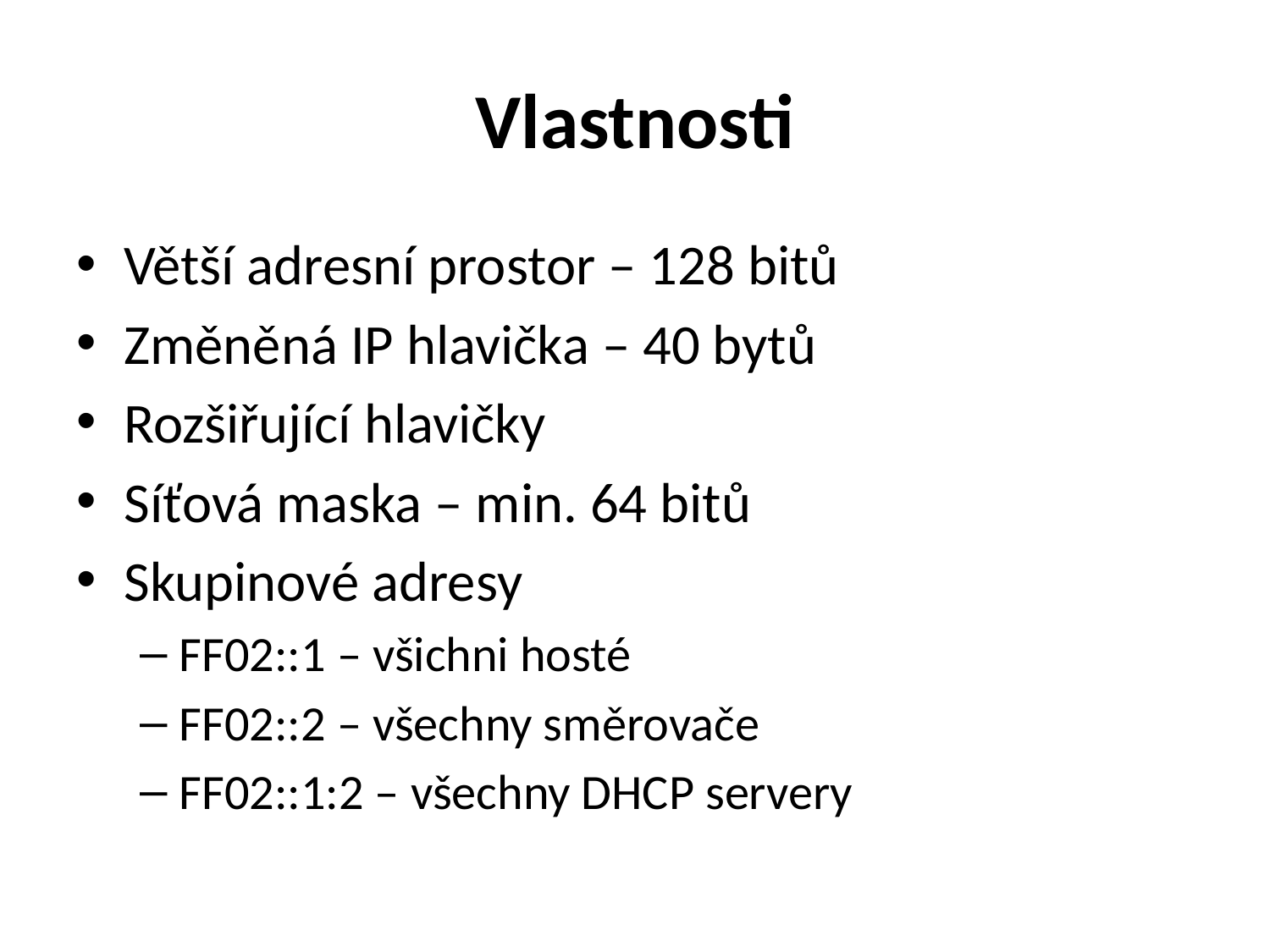

# Vlastnosti
Větší adresní prostor – 128 bitů
Změněná IP hlavička – 40 bytů
Rozšiřující hlavičky
Síťová maska – min. 64 bitů
Skupinové adresy
FF02::1 – všichni hosté
FF02::2 – všechny směrovače
FF02::1:2 – všechny DHCP servery